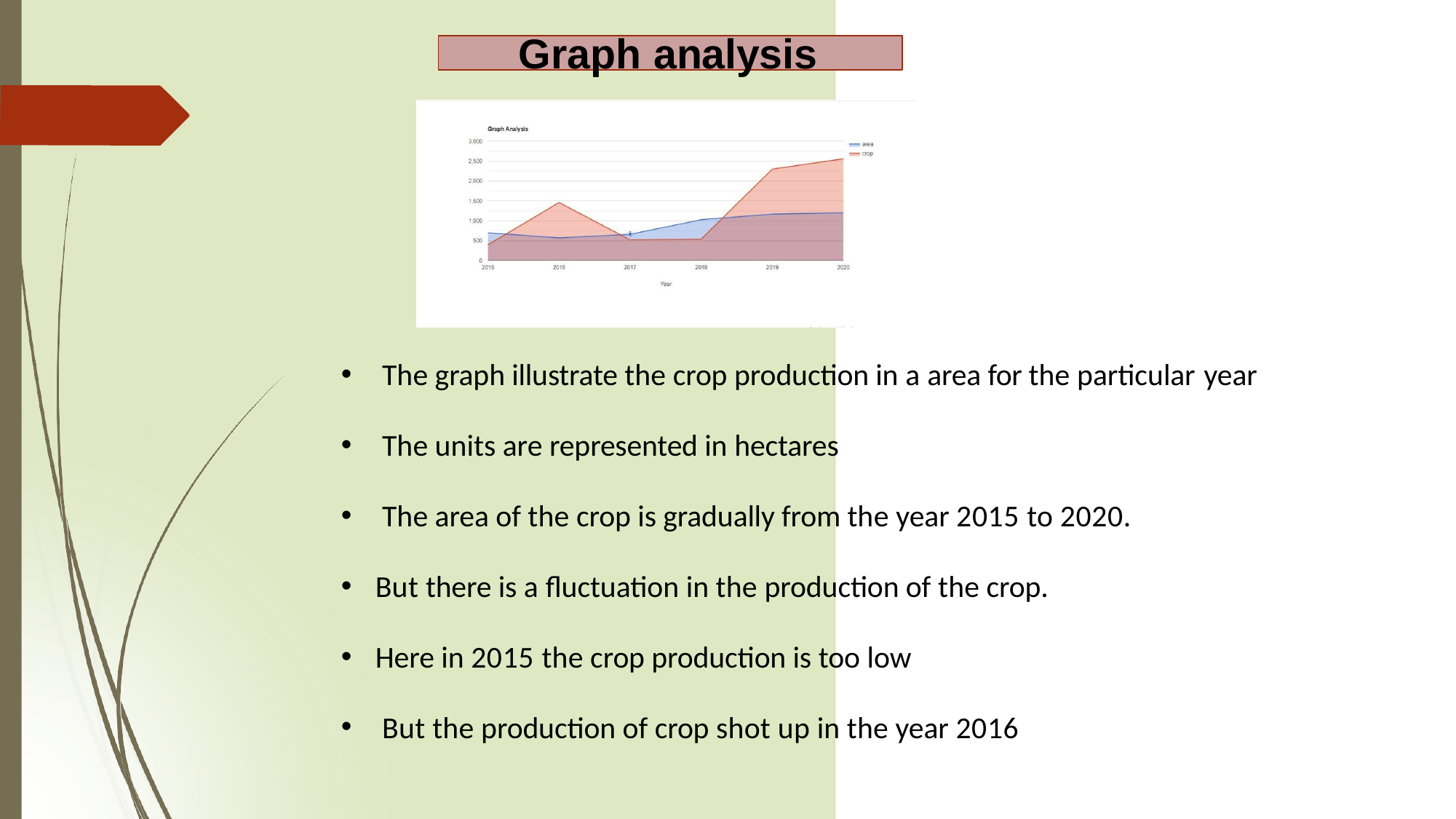

# Graph analysis

The graph illustrate the crop production in a area for the particular year

The units are represented in hectares

The area of the crop is gradually from the year 2015 to 2020.

But there is a fluctuation in the production of the crop.

Here in 2015 the crop production is too low

But the production of crop shot up in the year 2016